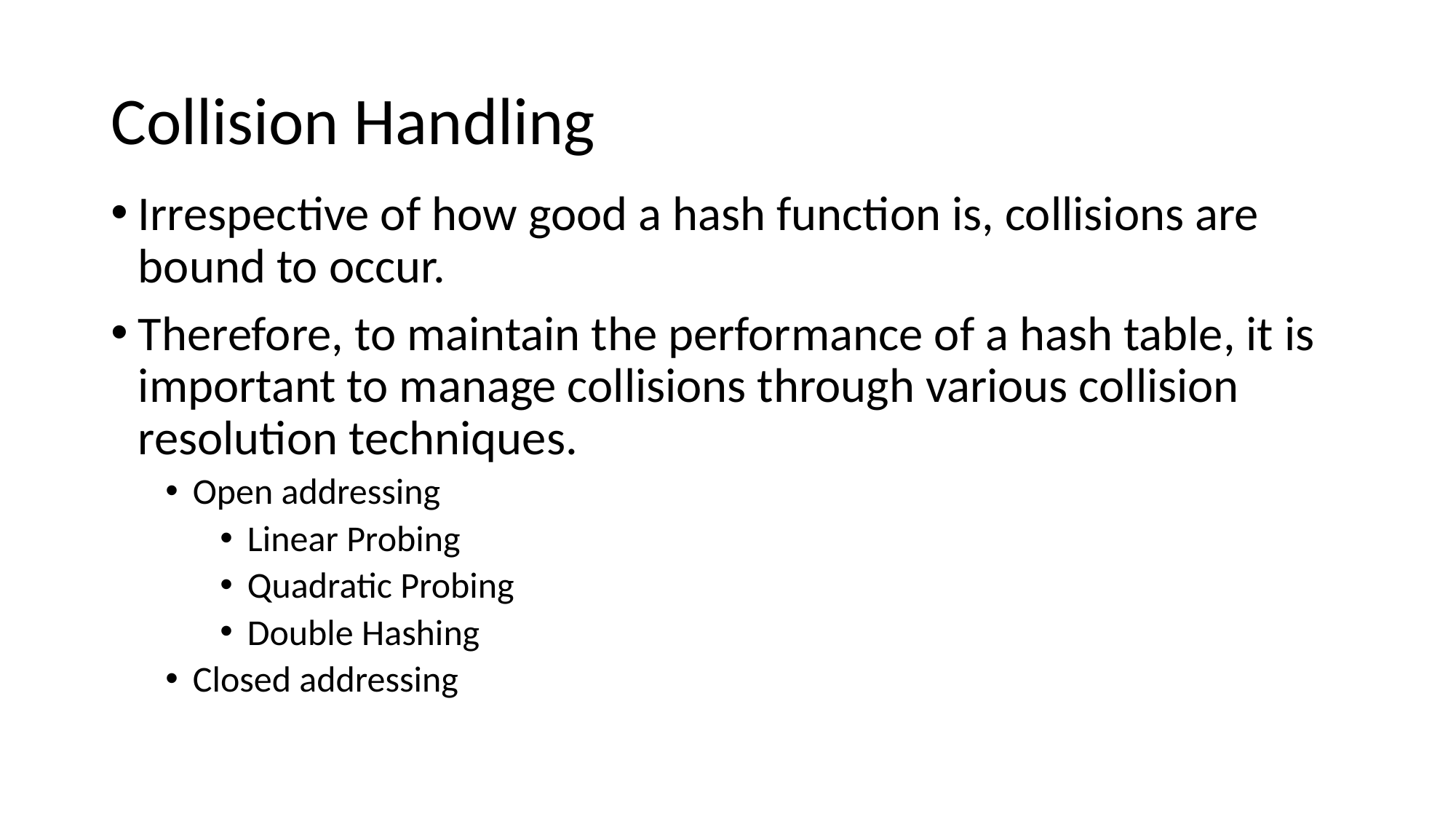

# Collision Handling
Irrespective of how good a hash function is, collisions are bound to occur.
Therefore, to maintain the performance of a hash table, it is important to manage collisions through various collision resolution techniques.
Open addressing
Linear Probing
Quadratic Probing
Double Hashing
Closed addressing